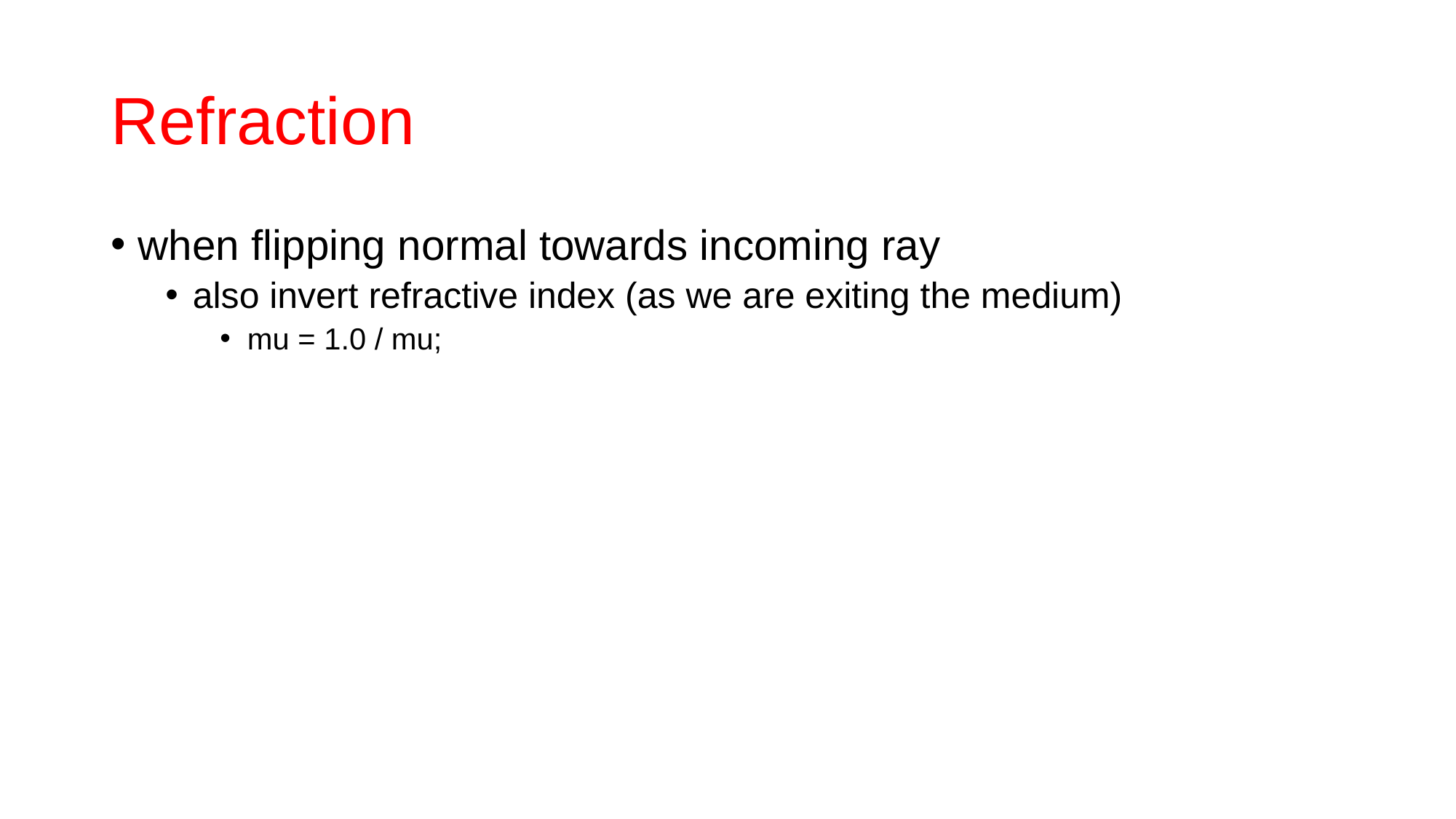

# Refraction
when flipping normal towards incoming ray
also invert refractive index (as we are exiting the medium)
mu = 1.0 / mu;